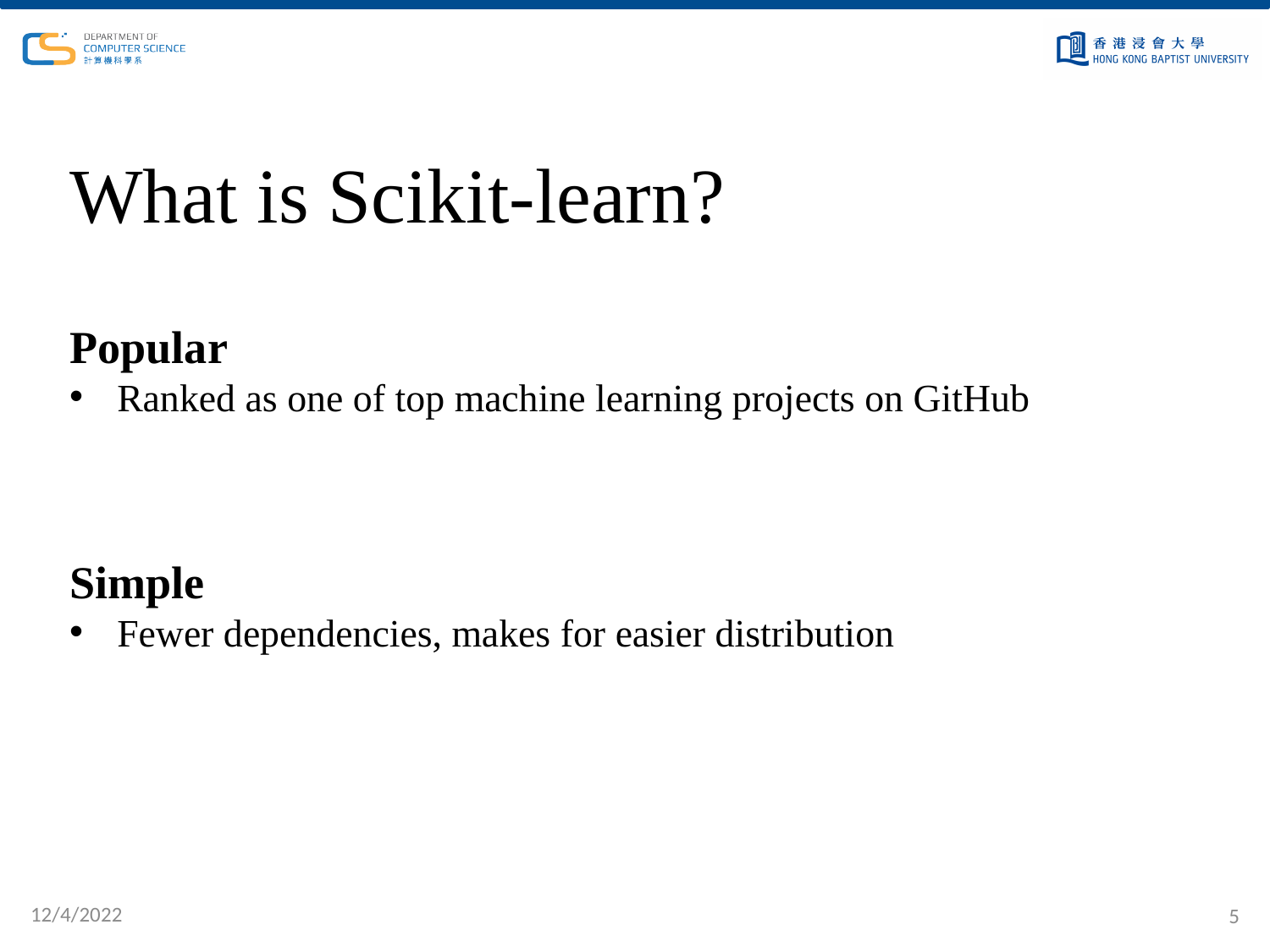

# What is Scikit-learn?
Popular
Ranked as one of top machine learning projects on GitHub
Simple
Fewer dependencies, makes for easier distribution
12/4/2022
5